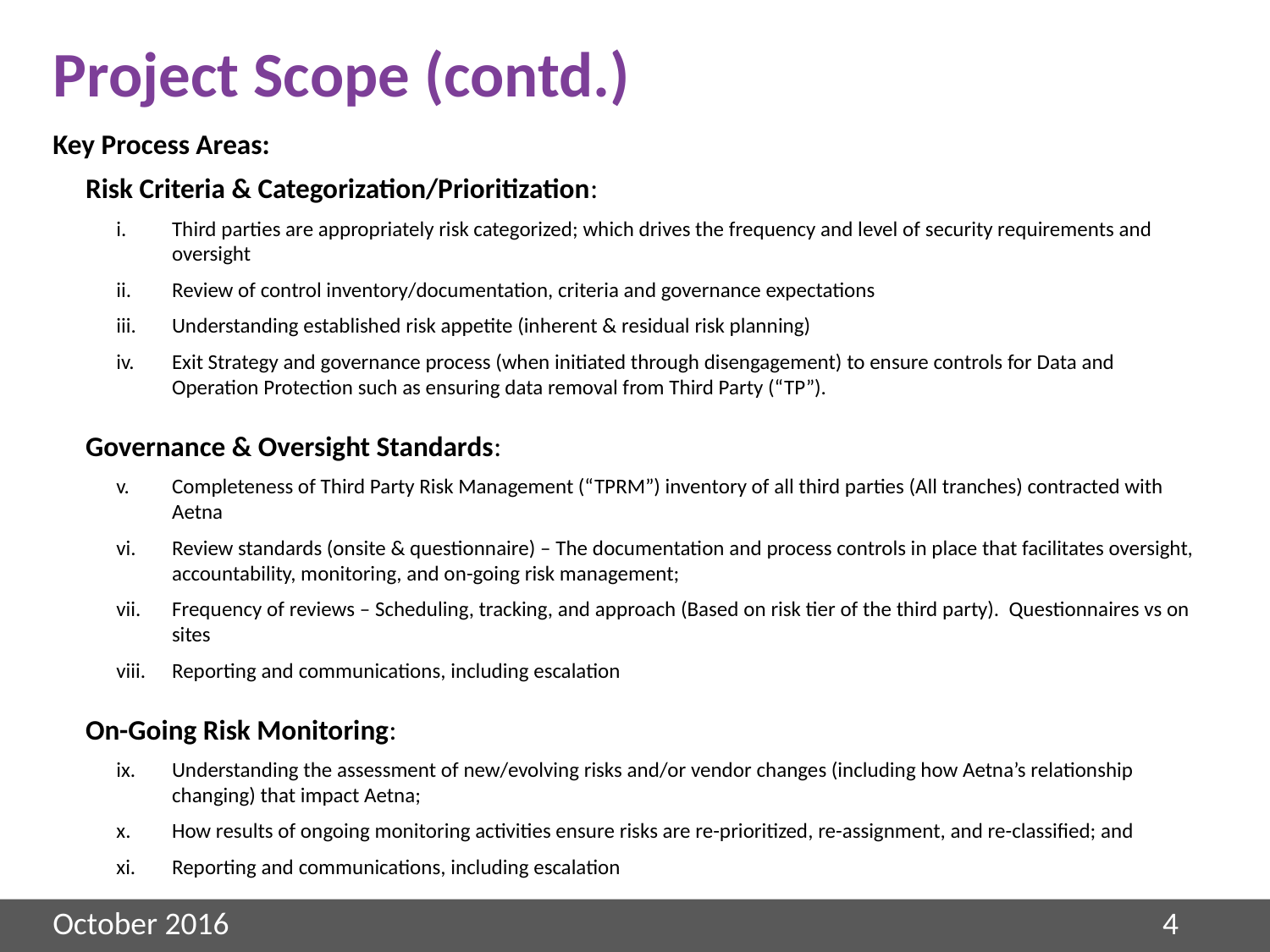

# Project Scope (contd.)
Key Process Areas:
Risk Criteria & Categorization/Prioritization:
Third parties are appropriately risk categorized; which drives the frequency and level of security requirements and oversight
Review of control inventory/documentation, criteria and governance expectations
Understanding established risk appetite (inherent & residual risk planning)
Exit Strategy and governance process (when initiated through disengagement) to ensure controls for Data and Operation Protection such as ensuring data removal from Third Party (“TP”).

Governance & Oversight Standards:
Completeness of Third Party Risk Management (“TPRM”) inventory of all third parties (All tranches) contracted with Aetna
Review standards (onsite & questionnaire) – The documentation and process controls in place that facilitates oversight, accountability, monitoring, and on-going risk management;
Frequency of reviews – Scheduling, tracking, and approach (Based on risk tier of the third party).  Questionnaires vs on sites
Reporting and communications, including escalation

On-Going Risk Monitoring:
Understanding the assessment of new/evolving risks and/or vendor changes (including how Aetna’s relationship changing) that impact Aetna;
How results of ongoing monitoring activities ensure risks are re-prioritized, re-assignment, and re-classified; and
Reporting and communications, including escalation
4
4
October 2016